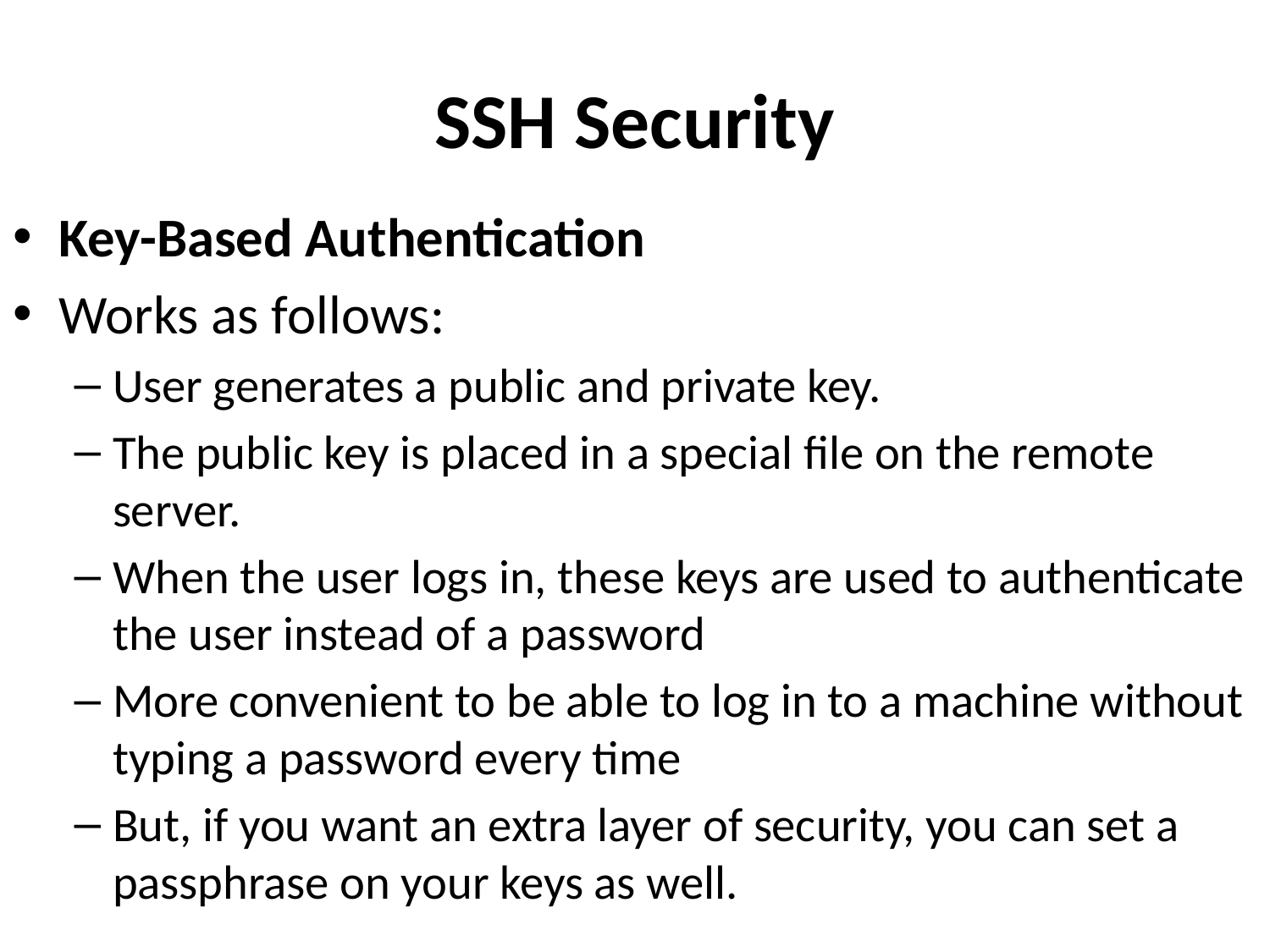

# SSH Security
Key-Based Authentication
Works as follows:
User generates a public and private key.
The public key is placed in a special file on the remote server.
When the user logs in, these keys are used to authenticate the user instead of a password
More convenient to be able to log in to a machine without typing a password every time
But, if you want an extra layer of security, you can set a passphrase on your keys as well.